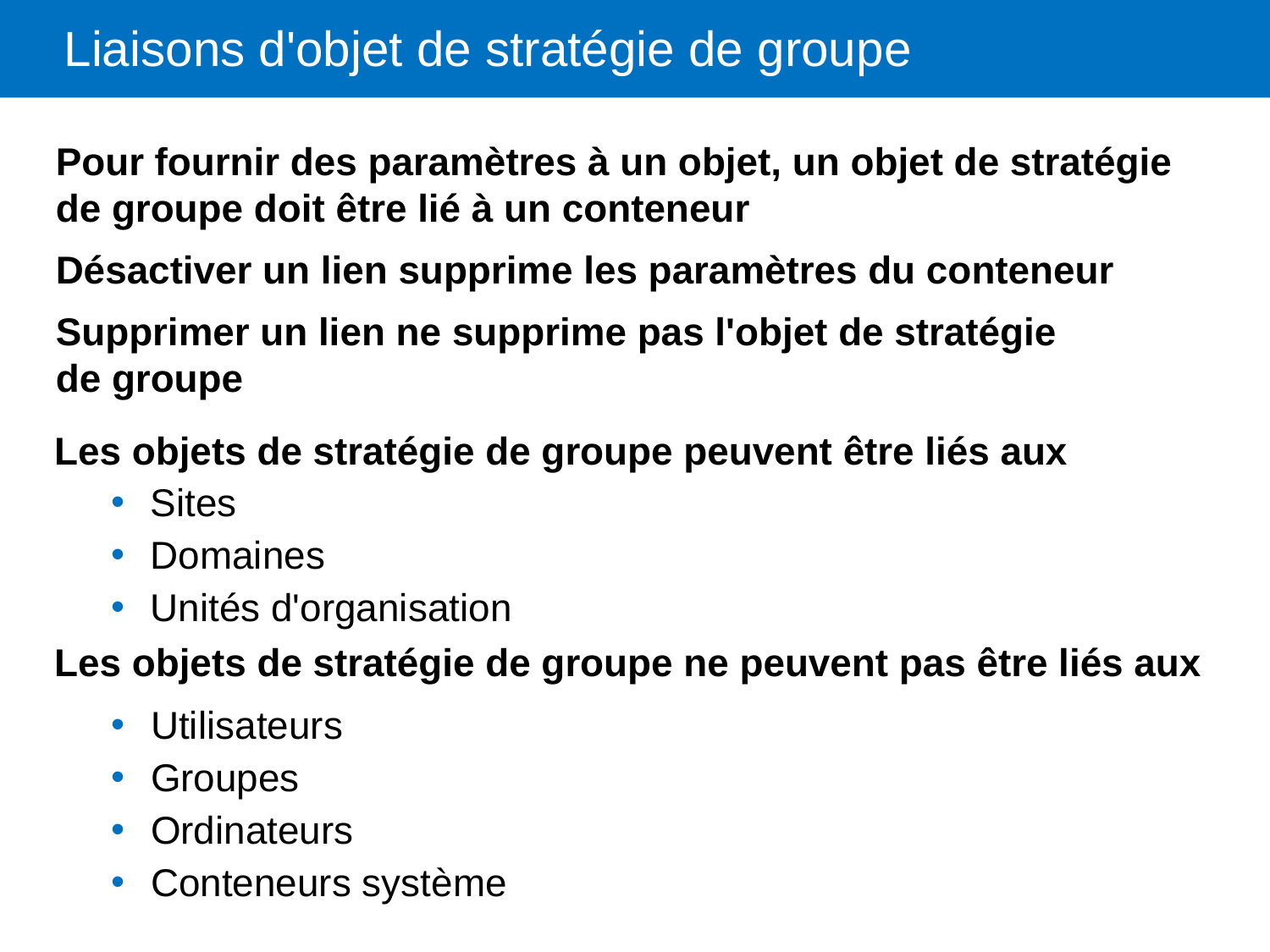

# Liaisons d'objet de stratégie de groupe
Pour fournir des paramètres à un objet, un objet de stratégie de groupe doit être lié à un conteneur
Désactiver un lien supprime les paramètres du conteneur
Supprimer un lien ne supprime pas l'objet de stratégie de groupe
Les objets de stratégie de groupe peuvent être liés aux

Les objets de stratégie de groupe ne peuvent pas être liés aux

Sites
Domaines
Unités d'organisation
Utilisateurs
Groupes
Ordinateurs
Conteneurs système